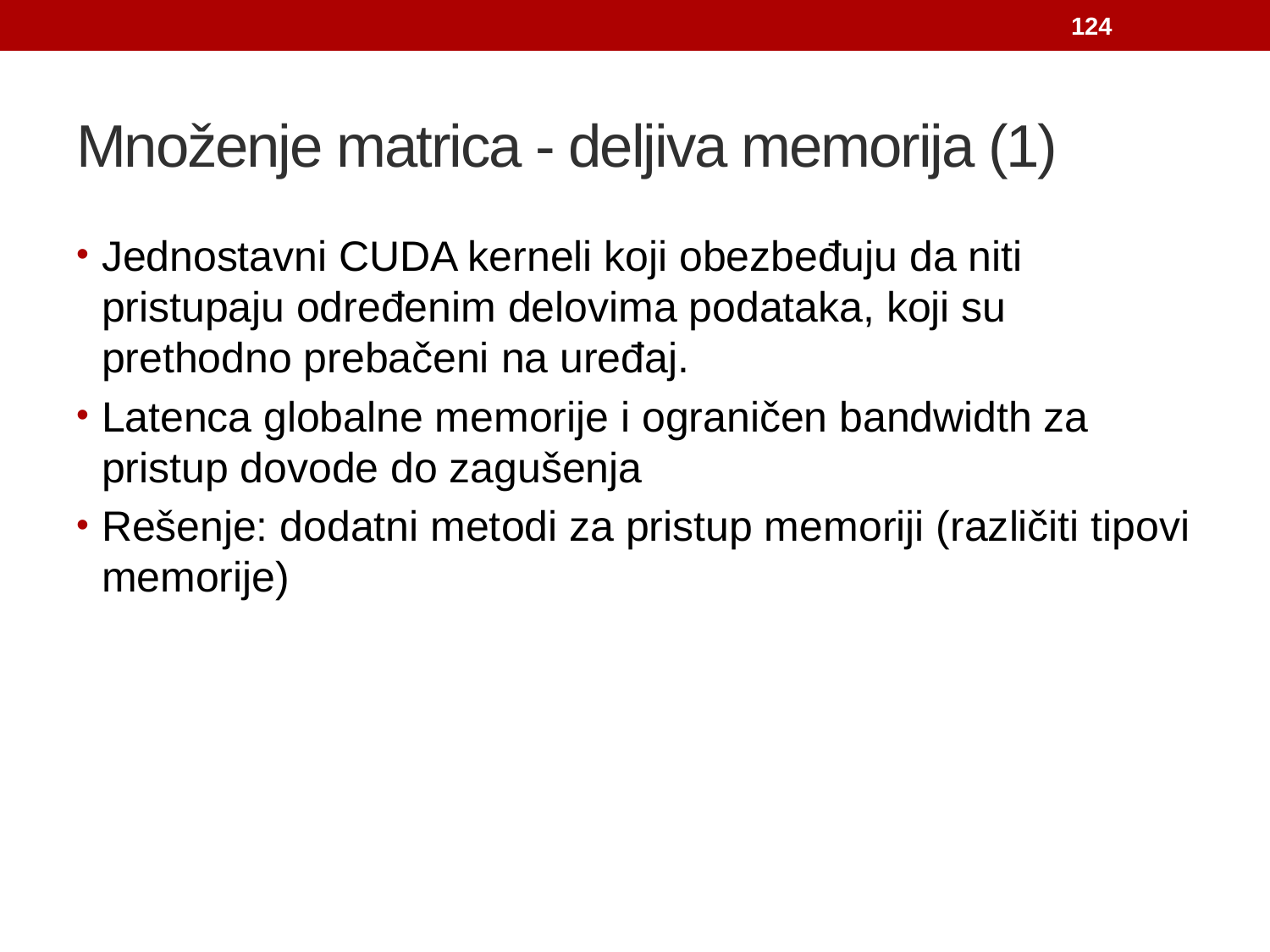

124
# Množenje matrica - deljiva memorija (1)
Jednostavni CUDA kerneli koji obezbeđuju da niti pristupaju određenim delovima podataka, koji su prethodno prebačeni na uređaj.
Latenca globalne memorije i ograničen bandwidth za pristup dovode do zagušenja
Rešenje: dodatni metodi za pristup memoriji (različiti tipovi memorije)